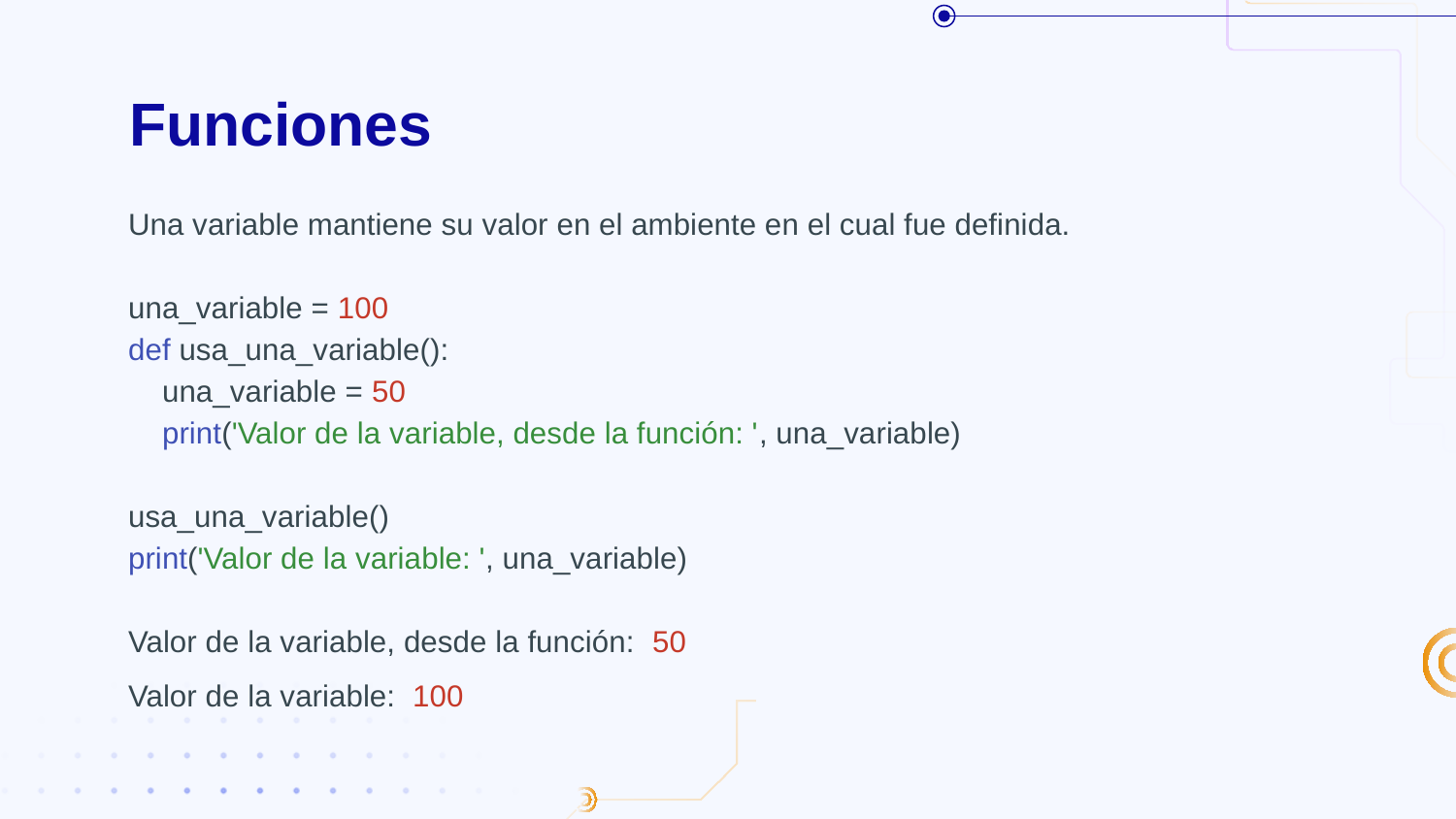

# Funciones
Una variable mantiene su valor en el ambiente en el cual fue definida.

una_variable = 100
def usa_una_variable():
    una_variable = 50
    print('Valor de la variable, desde la función: ', una_variable)

usa_una_variable()
print('Valor de la variable: ', una_variable)

Valor de la variable, desde la función:  50
Valor de la variable:  100